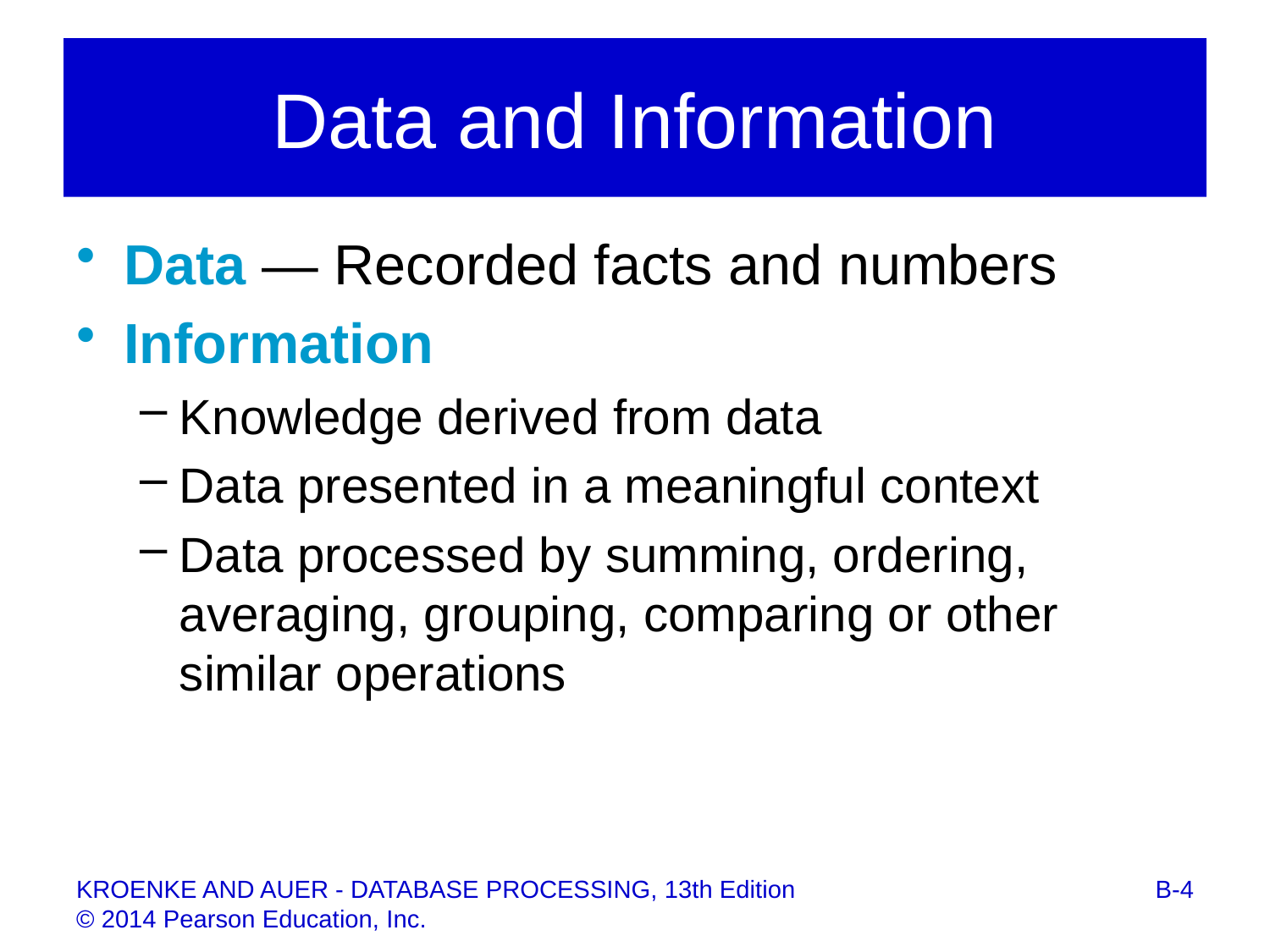

# Data and Information
Data — Recorded facts and numbers
Information
Knowledge derived from data
Data presented in a meaningful context
Data processed by summing, ordering, averaging, grouping, comparing or other similar operations
B-4
KROENKE AND AUER - DATABASE PROCESSING, 13th Edition © 2014 Pearson Education, Inc.